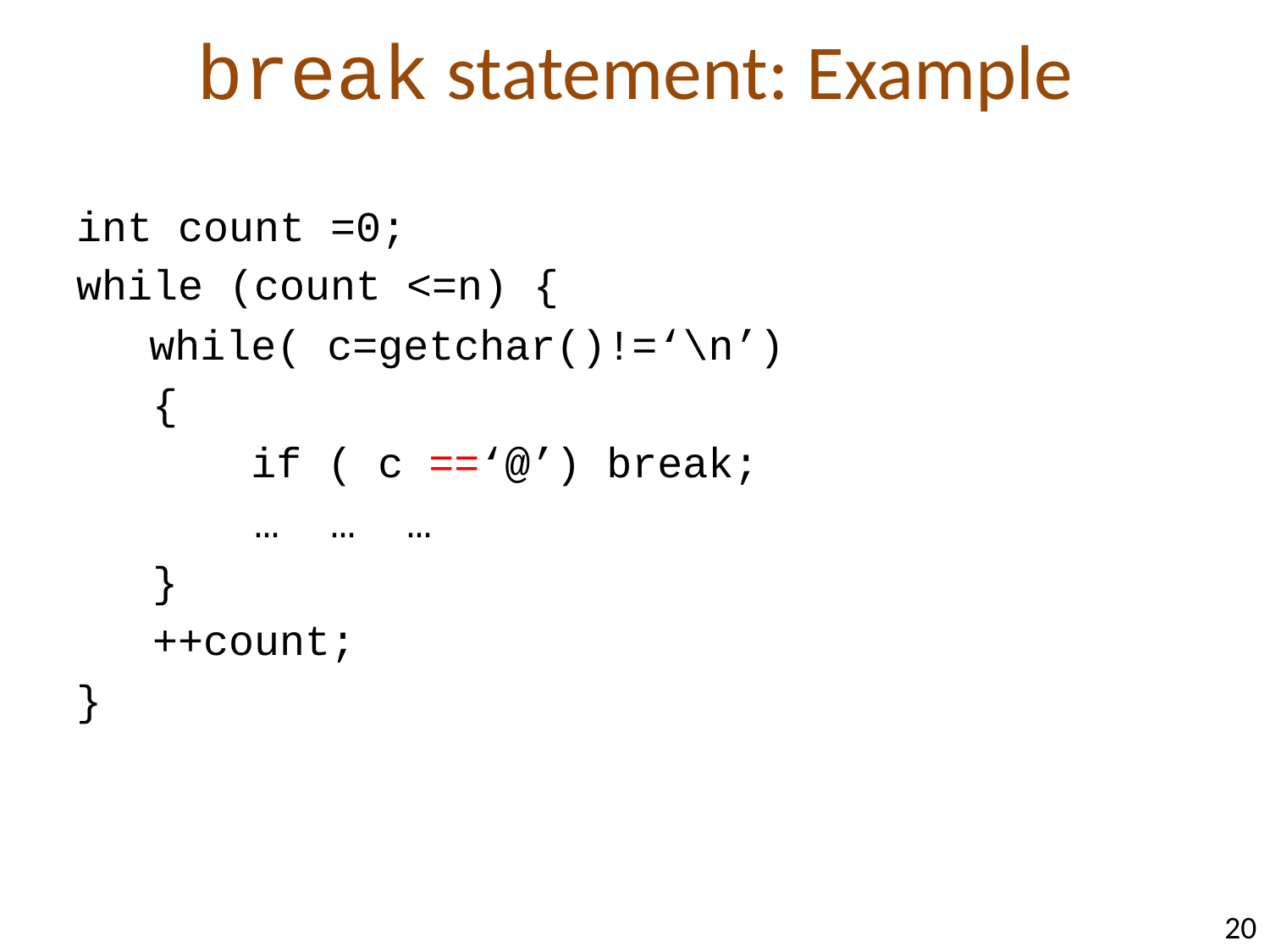

# break statement: Example

int count =0;
while (count <=n) {
	 while( c=getchar()!=‘\n’)
   {
	     if ( c ==‘@’) break;
       …  …  …
   }
   ++count;
}

20